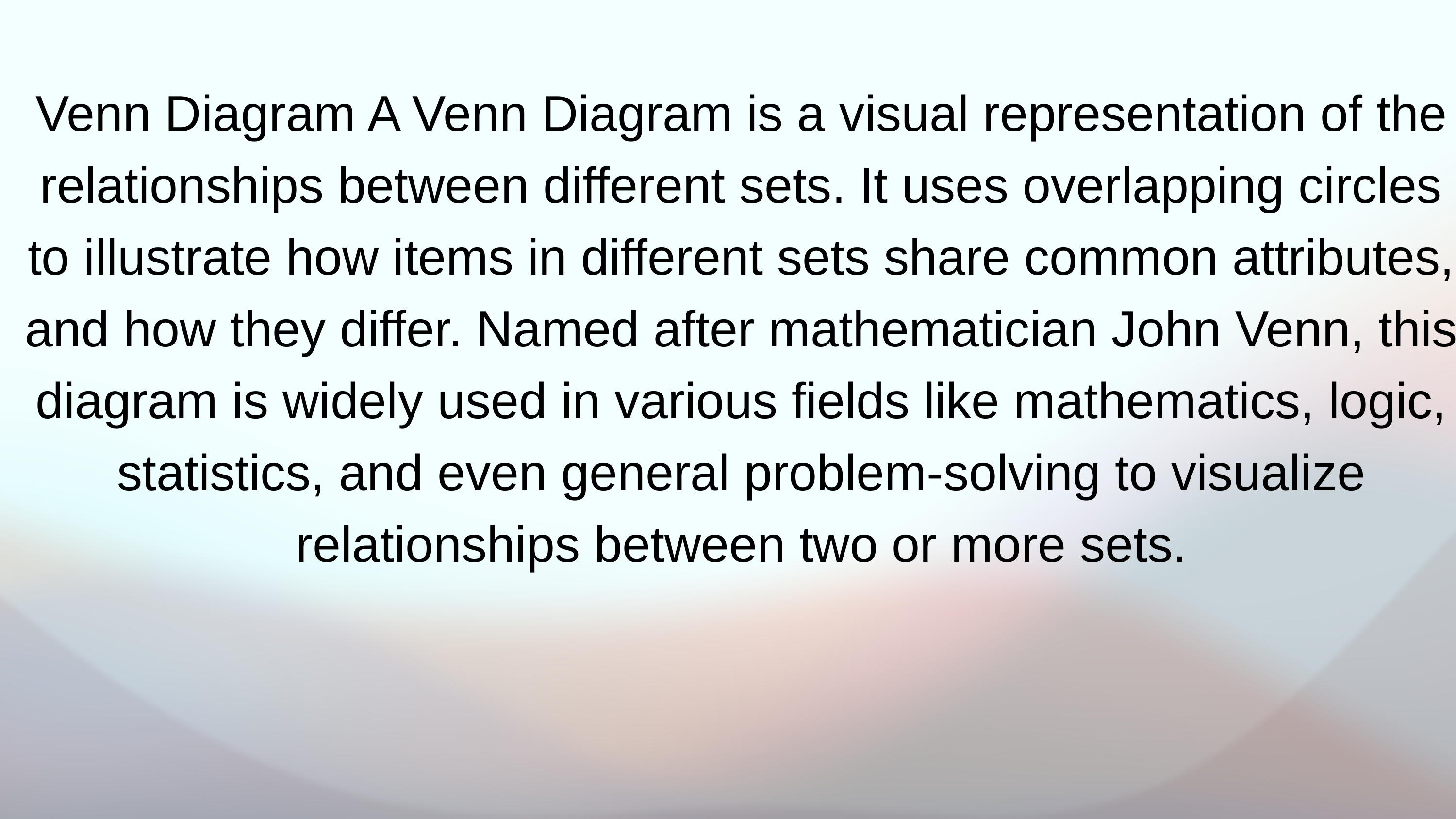

Venn Diagram A Venn Diagram is a visual representation of the relationships between different sets. It uses overlapping circles to illustrate how items in different sets share common attributes, and how they differ. Named after mathematician John Venn, this diagram is widely used in various fields like mathematics, logic, statistics, and even general problem-solving to visualize relationships between two or more sets.